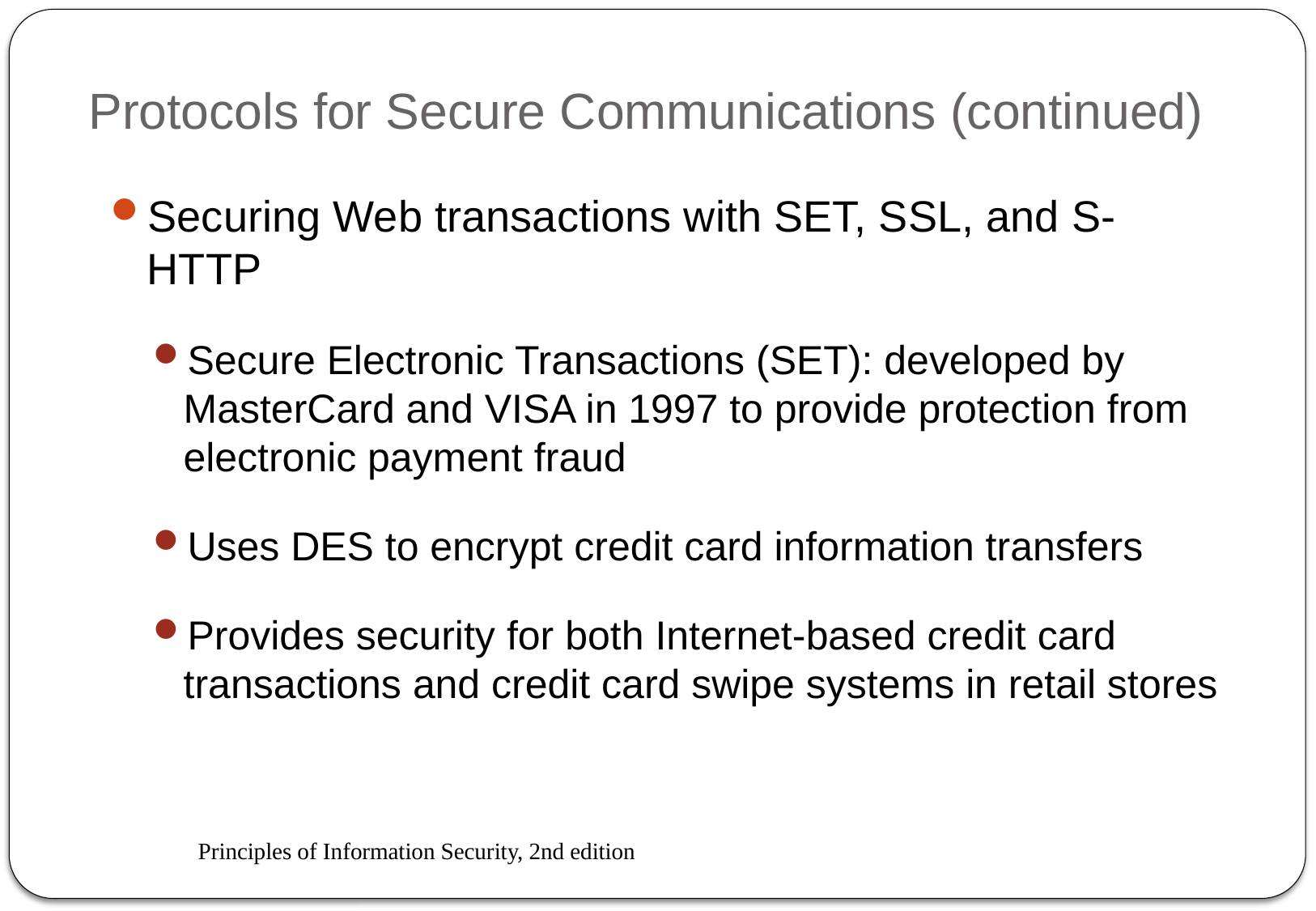

# Protocols for Secure Communications (continued)
Securing Web transactions with SET, SSL, and S-HTTP
Secure Electronic Transactions (SET): developed by MasterCard and VISA in 1997 to provide protection from electronic payment fraud
Uses DES to encrypt credit card information transfers
Provides security for both Internet-based credit card transactions and credit card swipe systems in retail stores
Principles of Information Security, 2nd edition